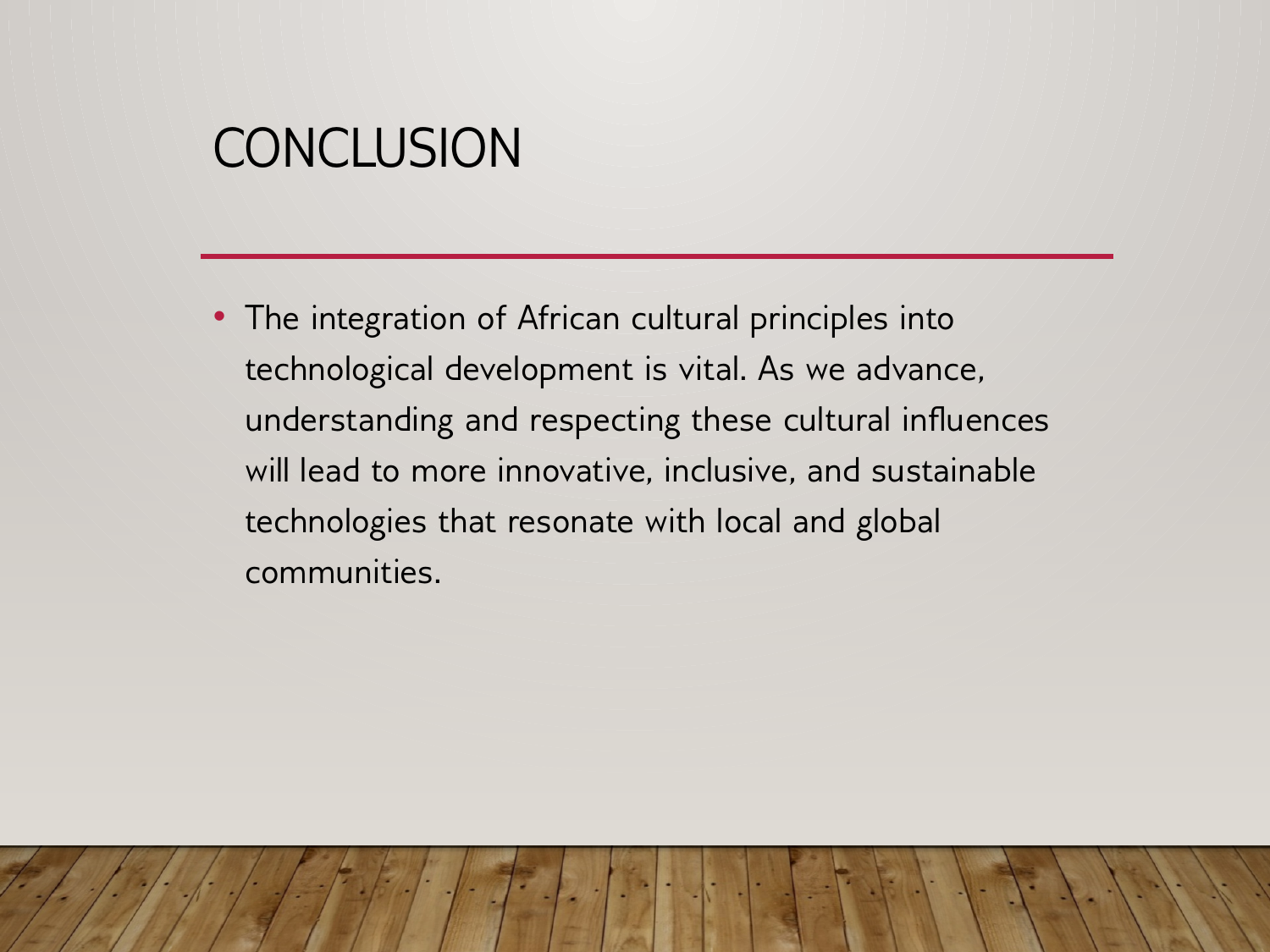

# Conclusion
The integration of African cultural principles into technological development is vital. As we advance, understanding and respecting these cultural influences will lead to more innovative, inclusive, and sustainable technologies that resonate with local and global communities.